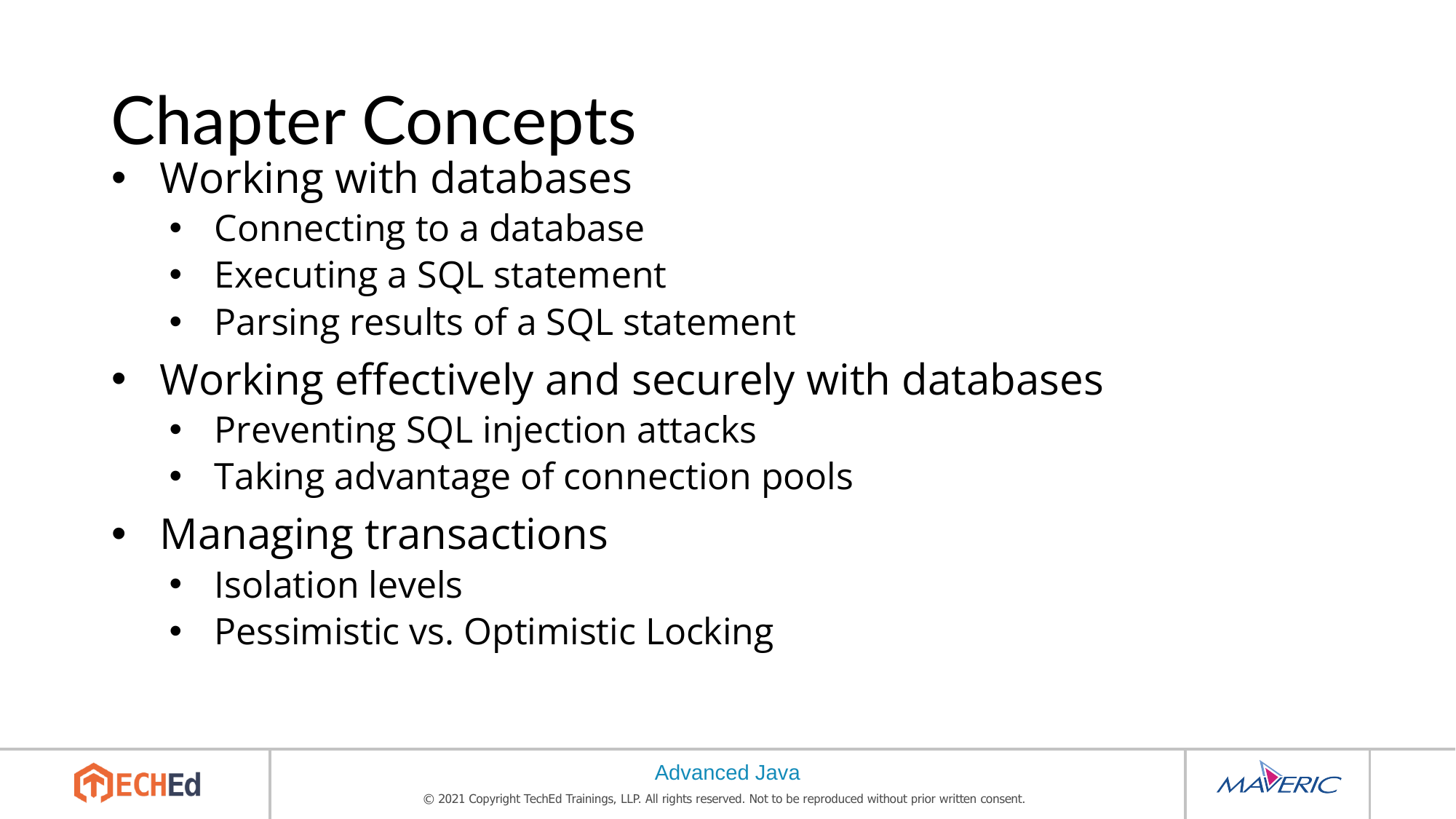

# Chapter Concepts
Working with databases
Connecting to a database
Executing a SQL statement
Parsing results of a SQL statement
Working effectively and securely with databases
Preventing SQL injection attacks
Taking advantage of connection pools
Managing transactions
Isolation levels
Pessimistic vs. Optimistic Locking